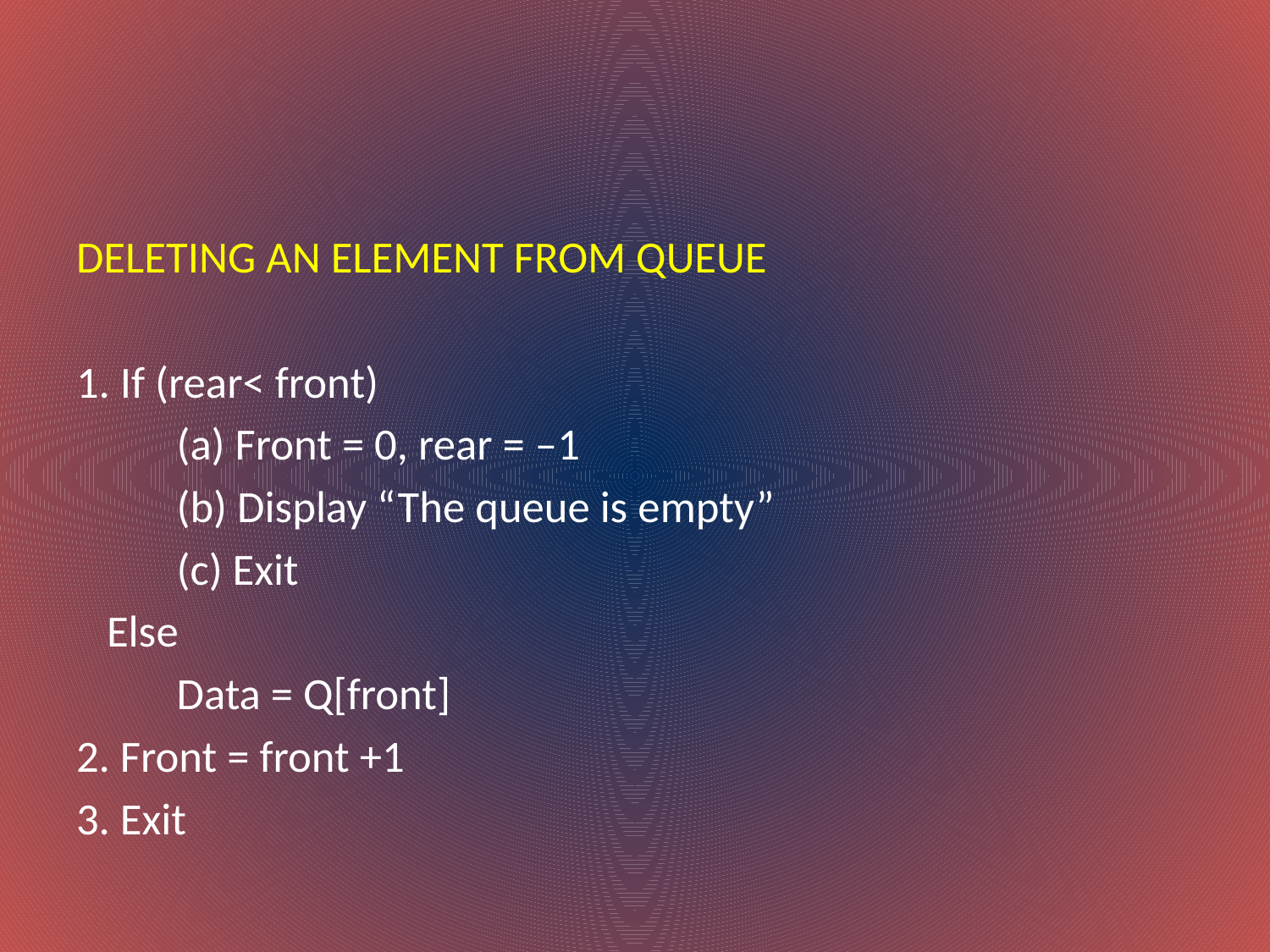

#
DELETING AN ELEMENT FROM QUEUE

1. If (rear< front)
	(a) Front = 0, rear = –1
	(b) Display “The queue is empty”
	(c) Exit
   Else
	Data = Q[front]
2. Front = front +1
3. Exit